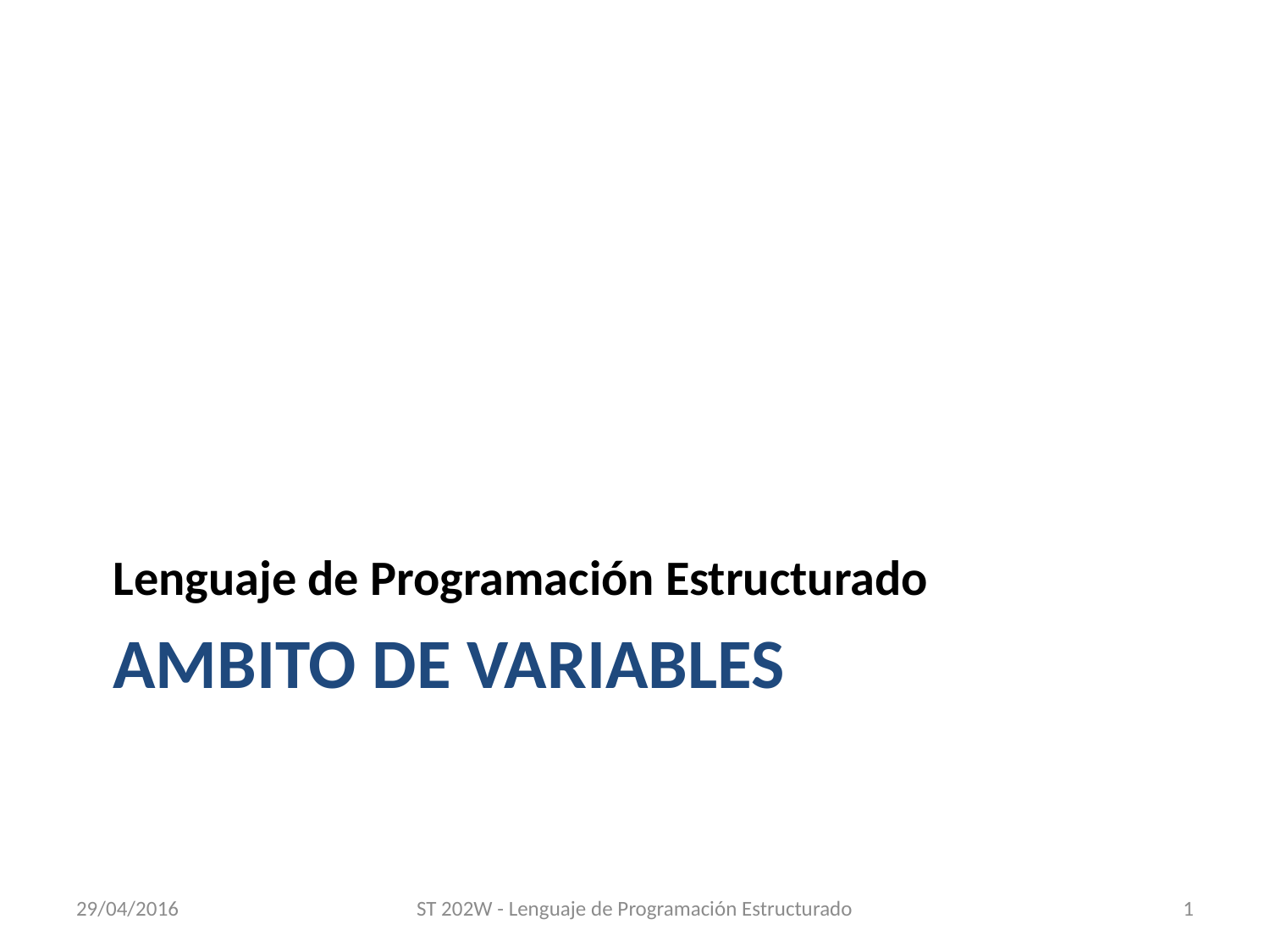

Lenguaje de Programación Estructurado
# AMBITO DE VARIABLES
29/04/2016
ST 202W - Lenguaje de Programación Estructurado
1